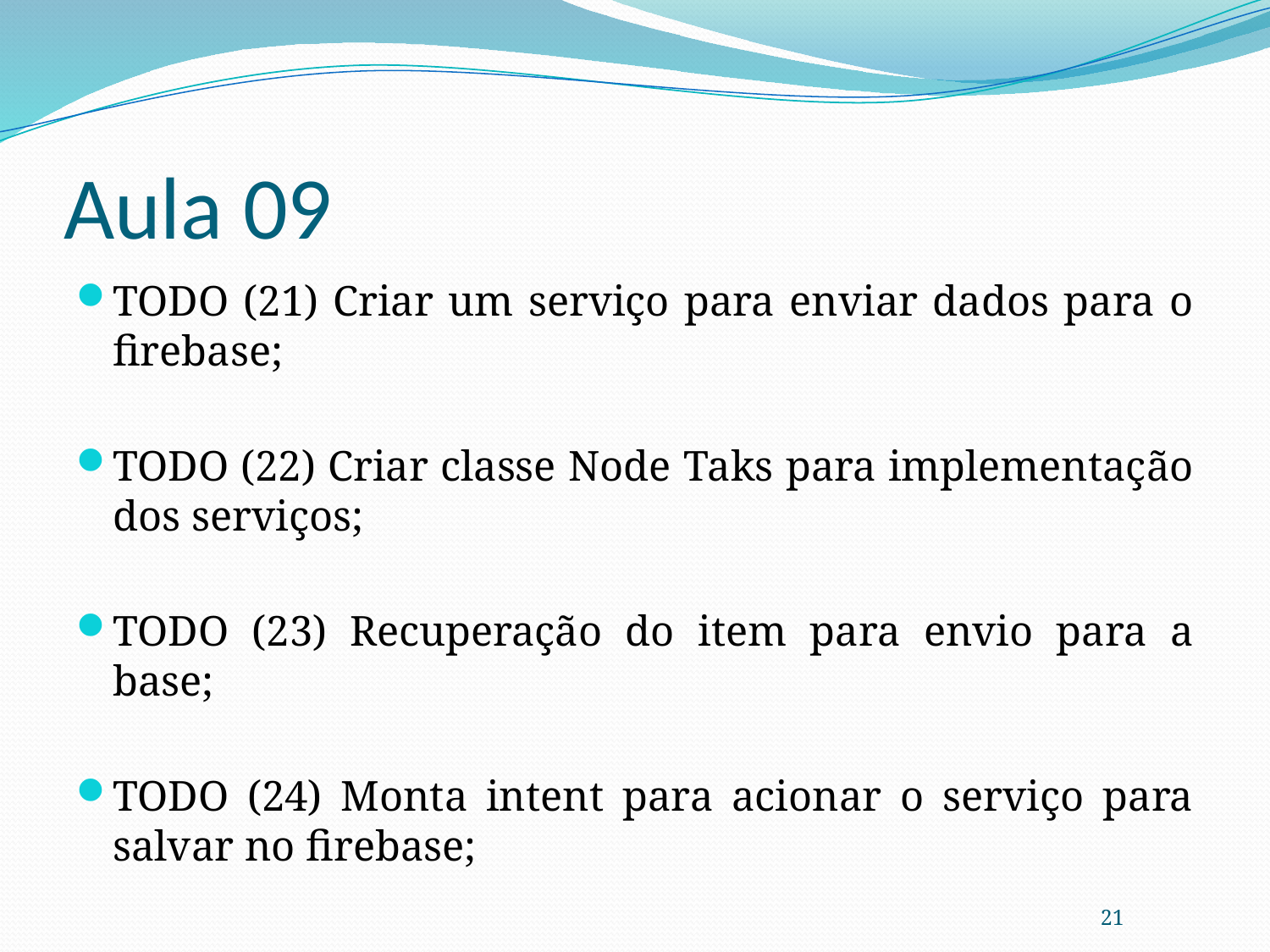

# Aula 09
TODO (21) Criar um serviço para enviar dados para o firebase;

TODO (22) Criar classe Node Taks para implementação dos serviços;

TODO (23) Recuperação do item para envio para a base;

TODO (24) Monta intent para acionar o serviço para salvar no firebase;
21